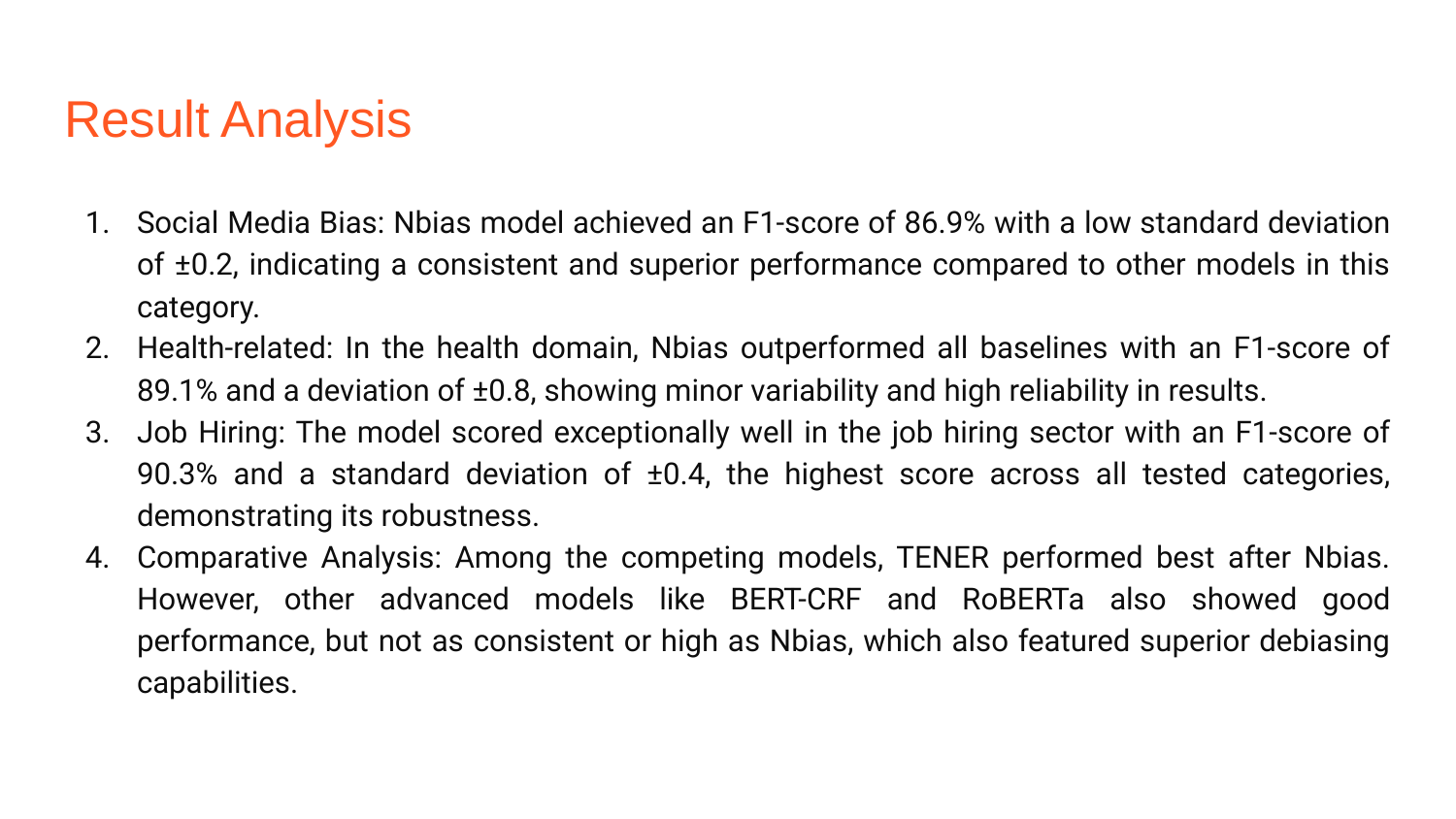

# Result Analysis
Social Media Bias: Nbias model achieved an F1-score of 86.9% with a low standard deviation of ±0.2, indicating a consistent and superior performance compared to other models in this category.
Health-related: In the health domain, Nbias outperformed all baselines with an F1-score of 89.1% and a deviation of ±0.8, showing minor variability and high reliability in results.
Job Hiring: The model scored exceptionally well in the job hiring sector with an F1-score of 90.3% and a standard deviation of ±0.4, the highest score across all tested categories, demonstrating its robustness.
Comparative Analysis: Among the competing models, TENER performed best after Nbias. However, other advanced models like BERT-CRF and RoBERTa also showed good performance, but not as consistent or high as Nbias, which also featured superior debiasing capabilities.